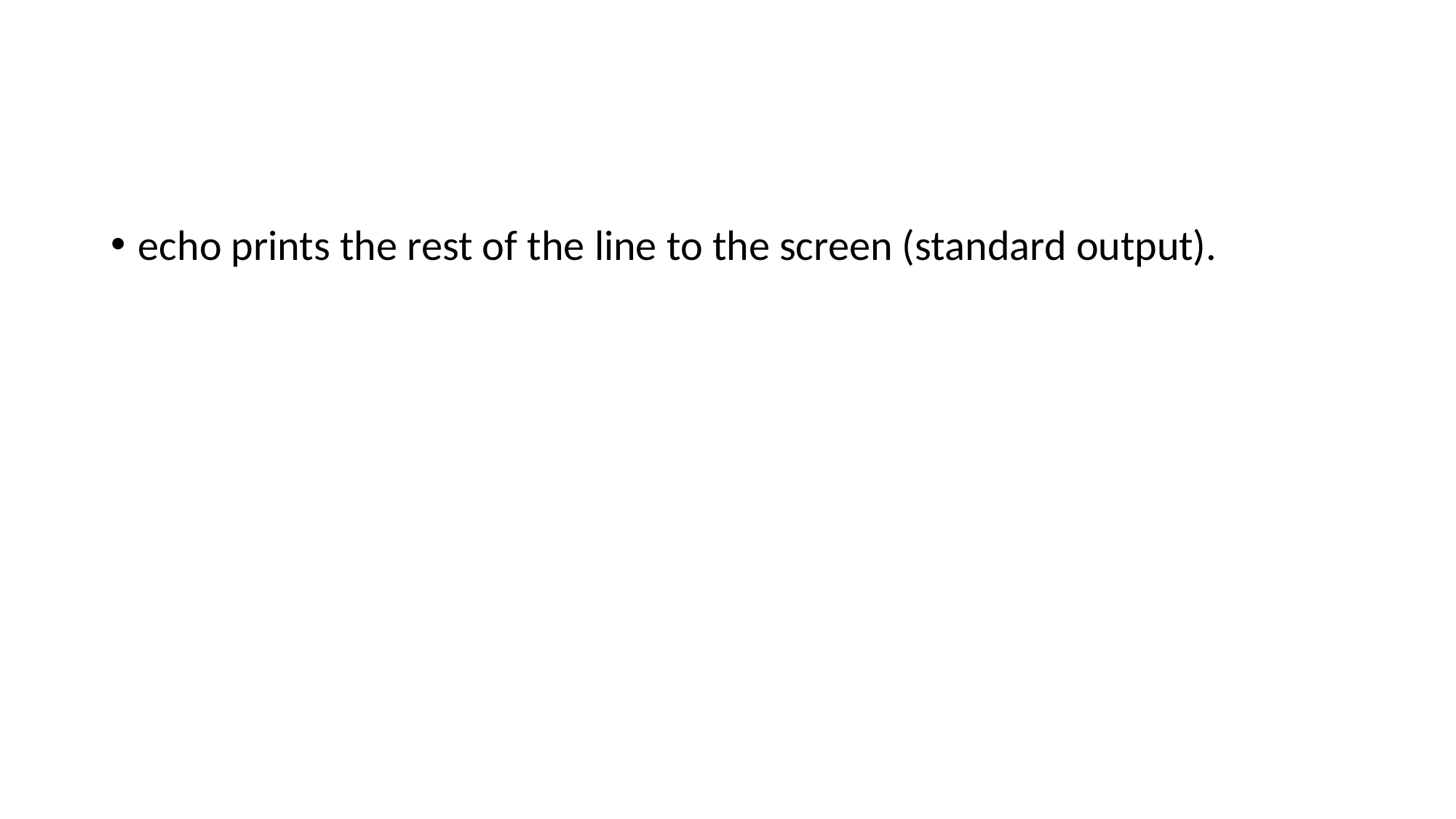

#
echo prints the rest of the line to the screen (standard output).